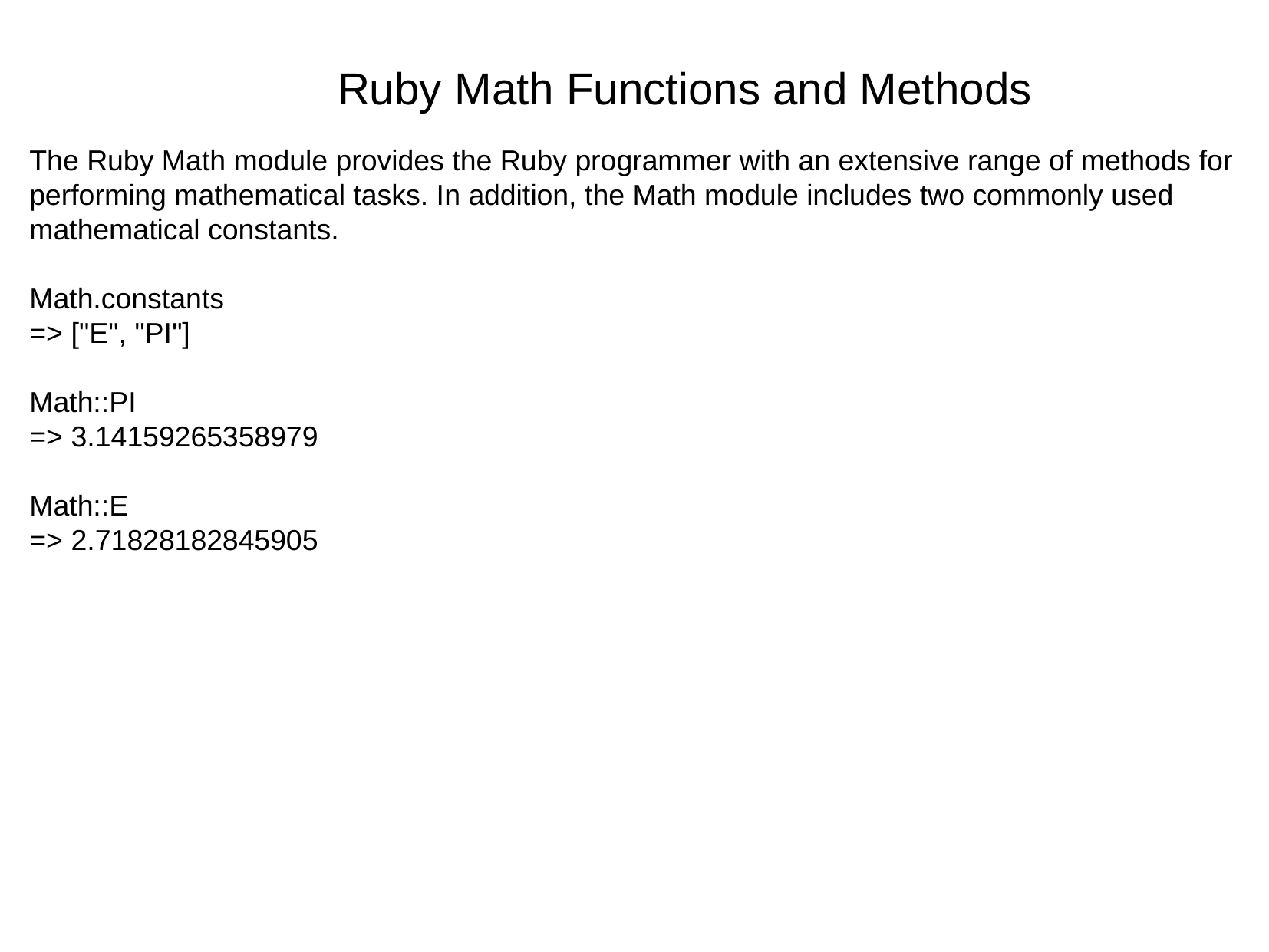

Ruby Math Functions and Methods

The Ruby Math module provides the Ruby programmer with an extensive range of methods for performing mathematical tasks. In addition, the Math module includes two commonly used mathematical constants.

Math.constants
=> ["E", "PI"]

Math::PI
=> 3.14159265358979

Math::E
=> 2.71828182845905